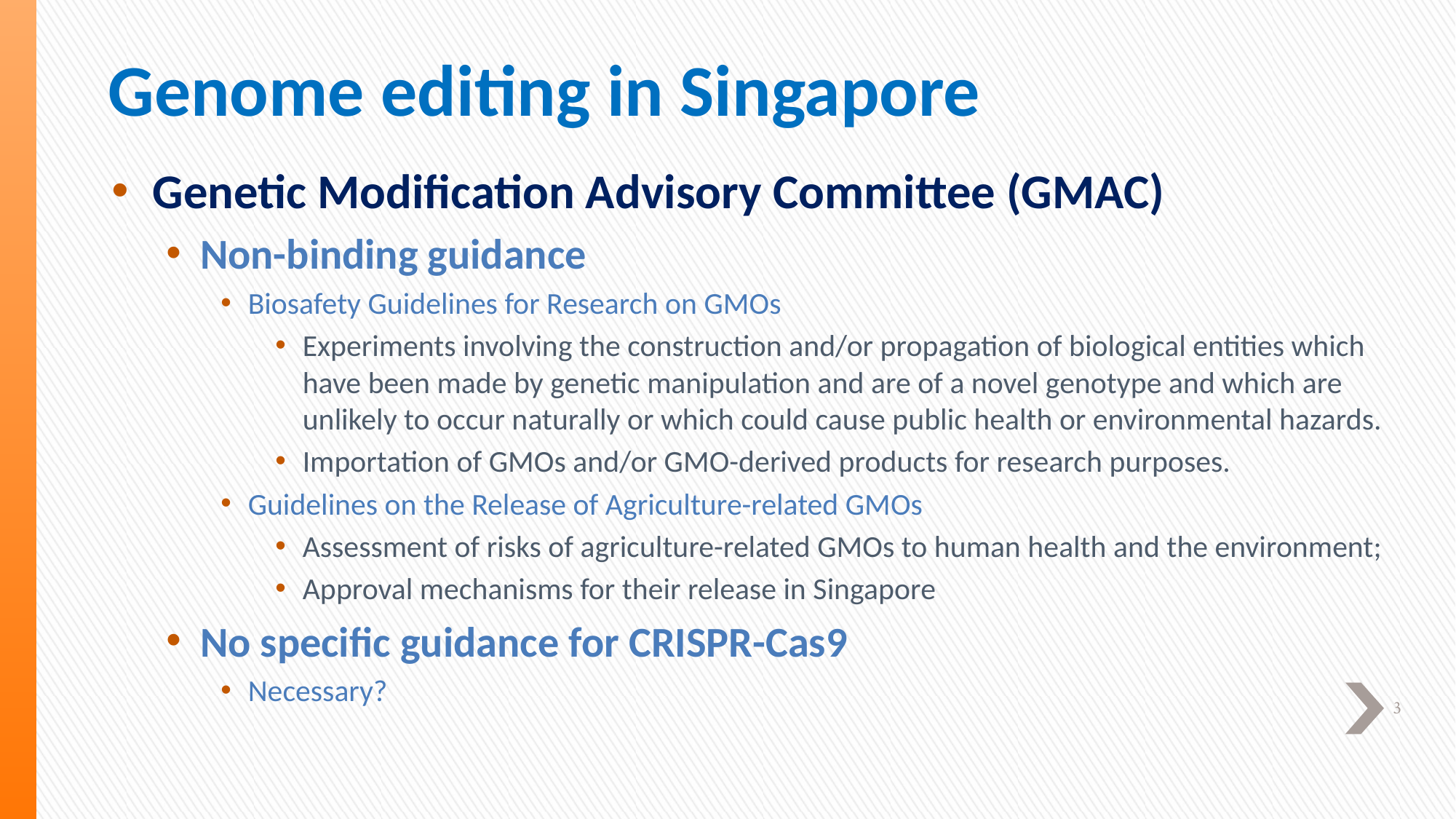

# Genome editing in Singapore
Genetic Modification Advisory Committee (GMAC)
Non-binding guidance
Biosafety Guidelines for Research on GMOs
Experiments involving the construction and/or propagation of biological entities which have been made by genetic manipulation and are of a novel genotype and which are unlikely to occur naturally or which could cause public health or environmental hazards.
Importation of GMOs and/or GMO-derived products for research purposes.
Guidelines on the Release of Agriculture-related GMOs
Assessment of risks of agriculture-related GMOs to human health and the environment;
Approval mechanisms for their release in Singapore
No specific guidance for CRISPR-Cas9
Necessary?

3